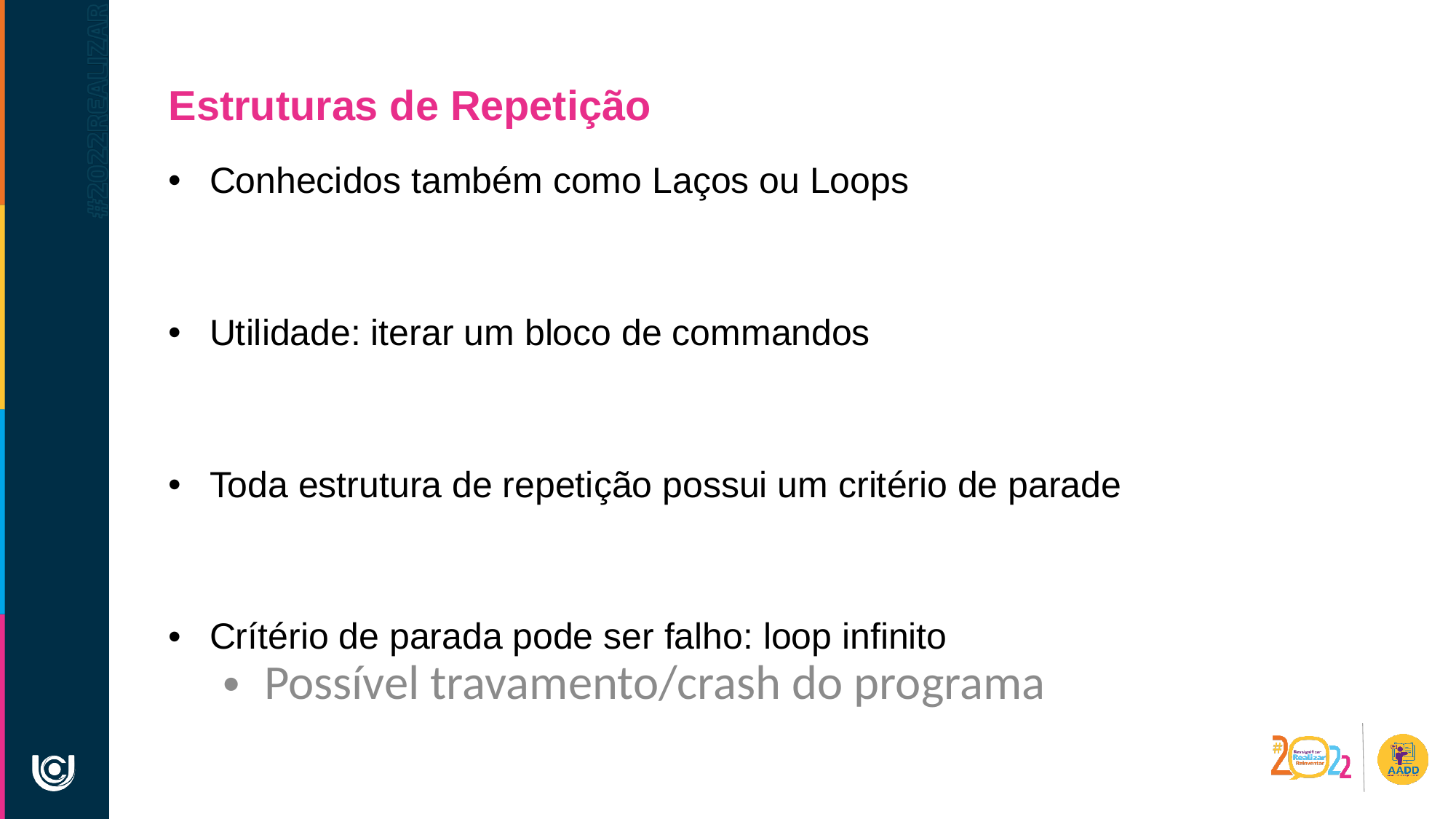

Estruturas de Repetição
Conhecidos também como Laços ou Loops

Utilidade: iterar um bloco de commandos

Toda estrutura de repetição possui um critério de parade

Crítério de parada pode ser falho: loop infinito
Possível travamento/crash do programa